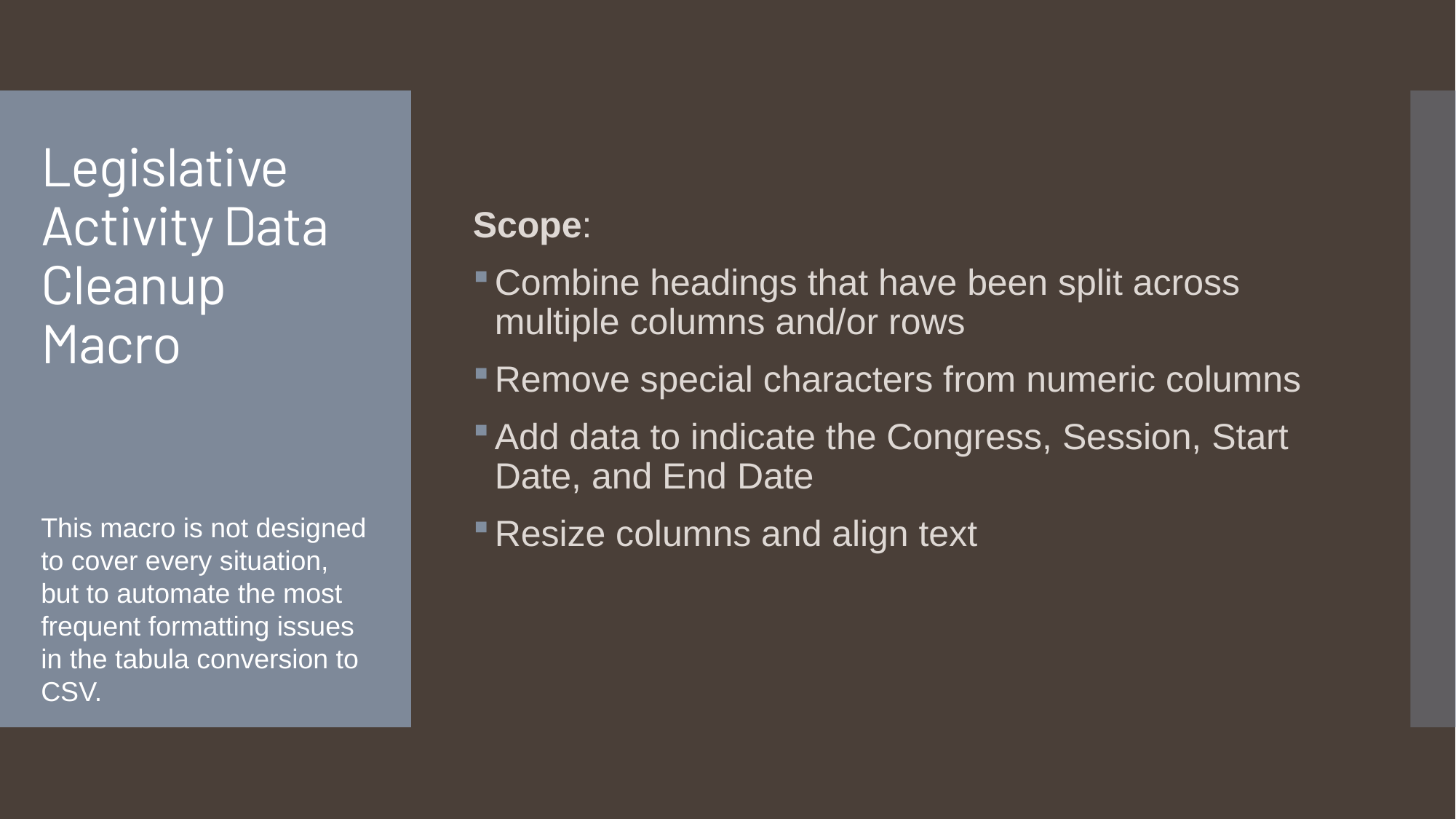

Scope:
Combine headings that have been split across multiple columns and/or rows
Remove special characters from numeric columns
Add data to indicate the Congress, Session, Start Date, and End Date
Resize columns and align text

# Legislative Activity Data Cleanup Macro
This macro is not designed to cover every situation, but to automate the most frequent formatting issues in the tabula conversion to CSV.